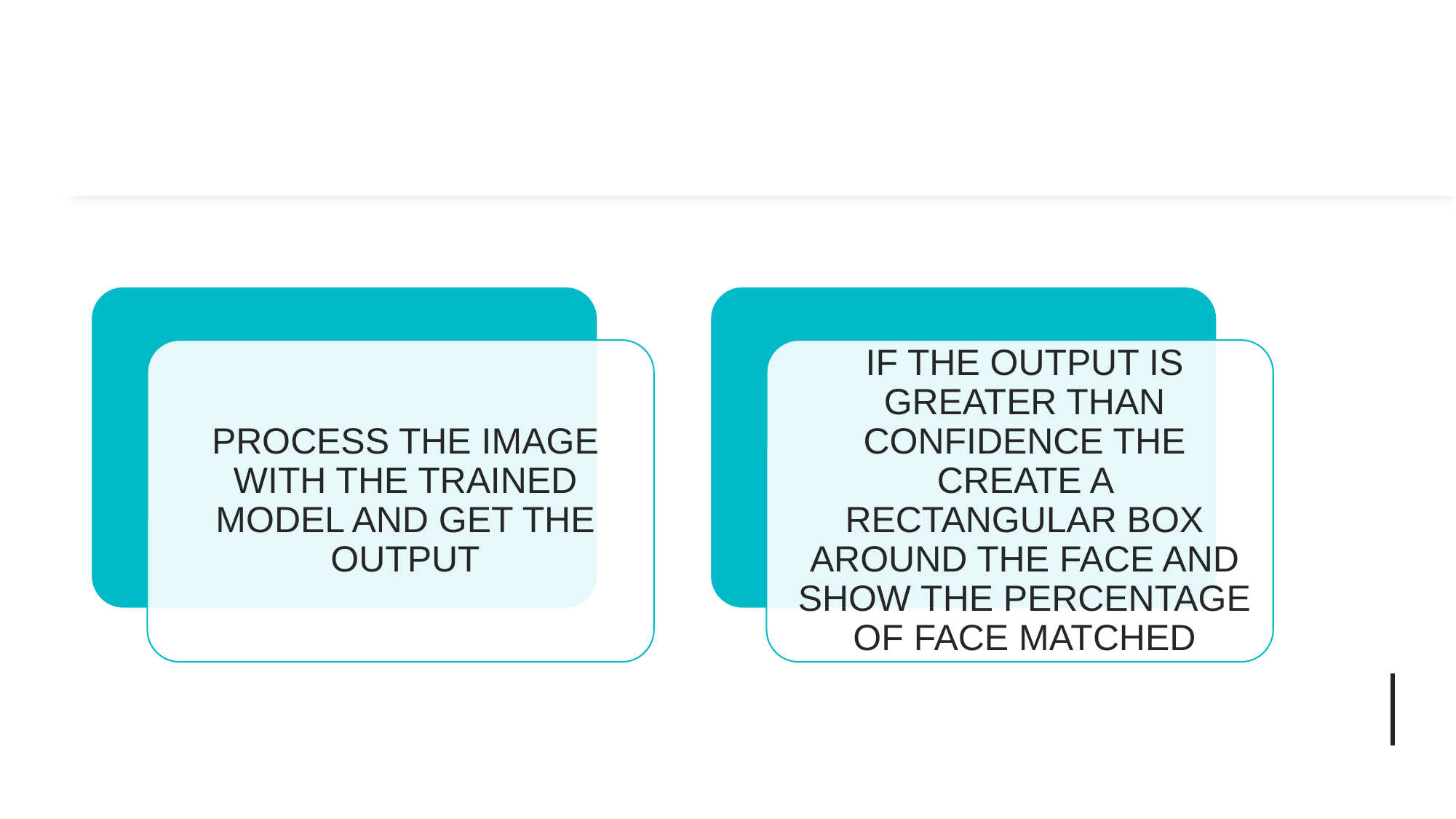

Process the image with the trained model and get the output
If the output is greater than confidence the create a rectangular box around the face and show the percentage of face matched